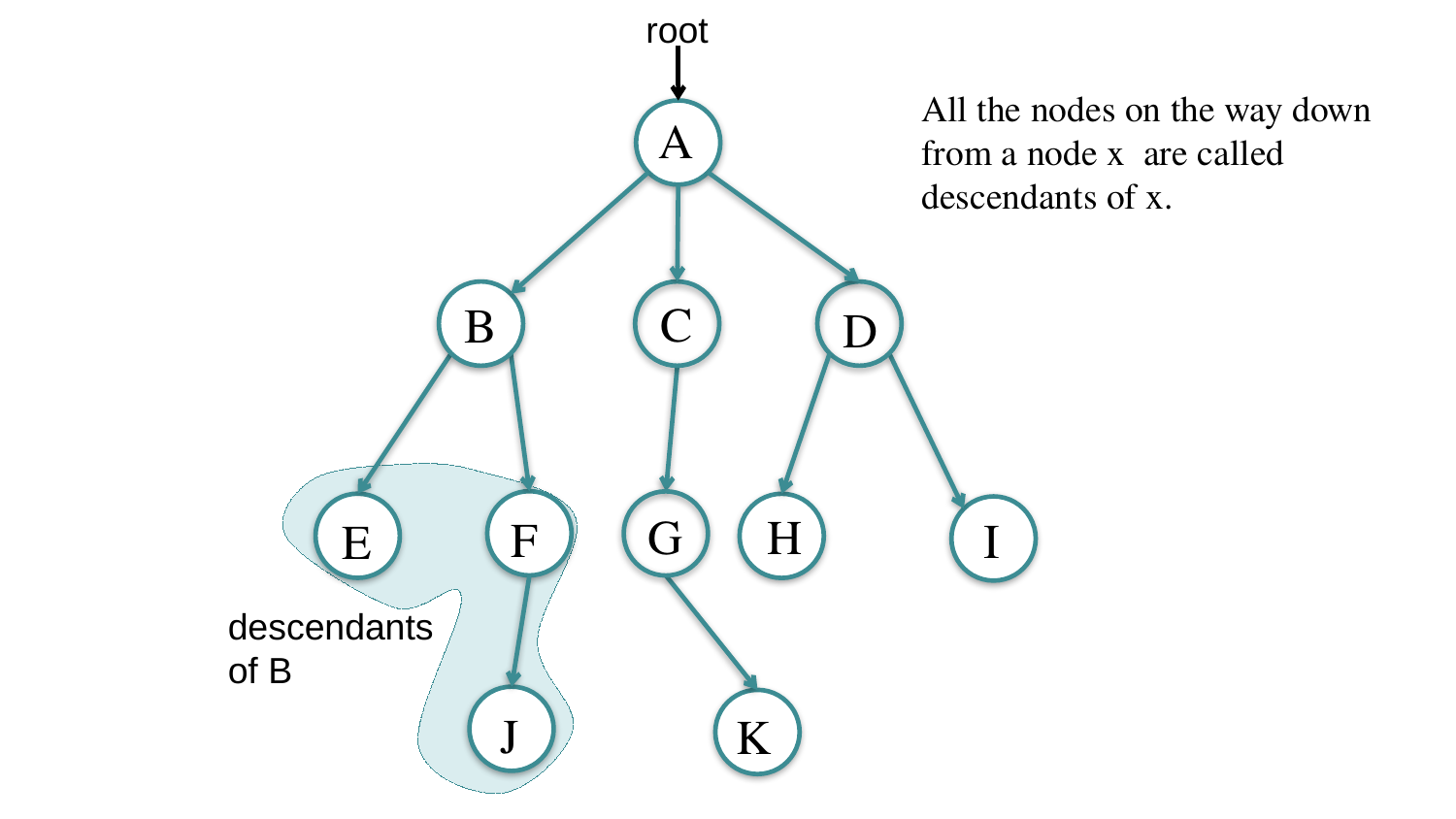

root
All the nodes on the way down from a node x  are called descendants of x.

A

C
B
D

G
H
F
I
E
descendants of B

J
K